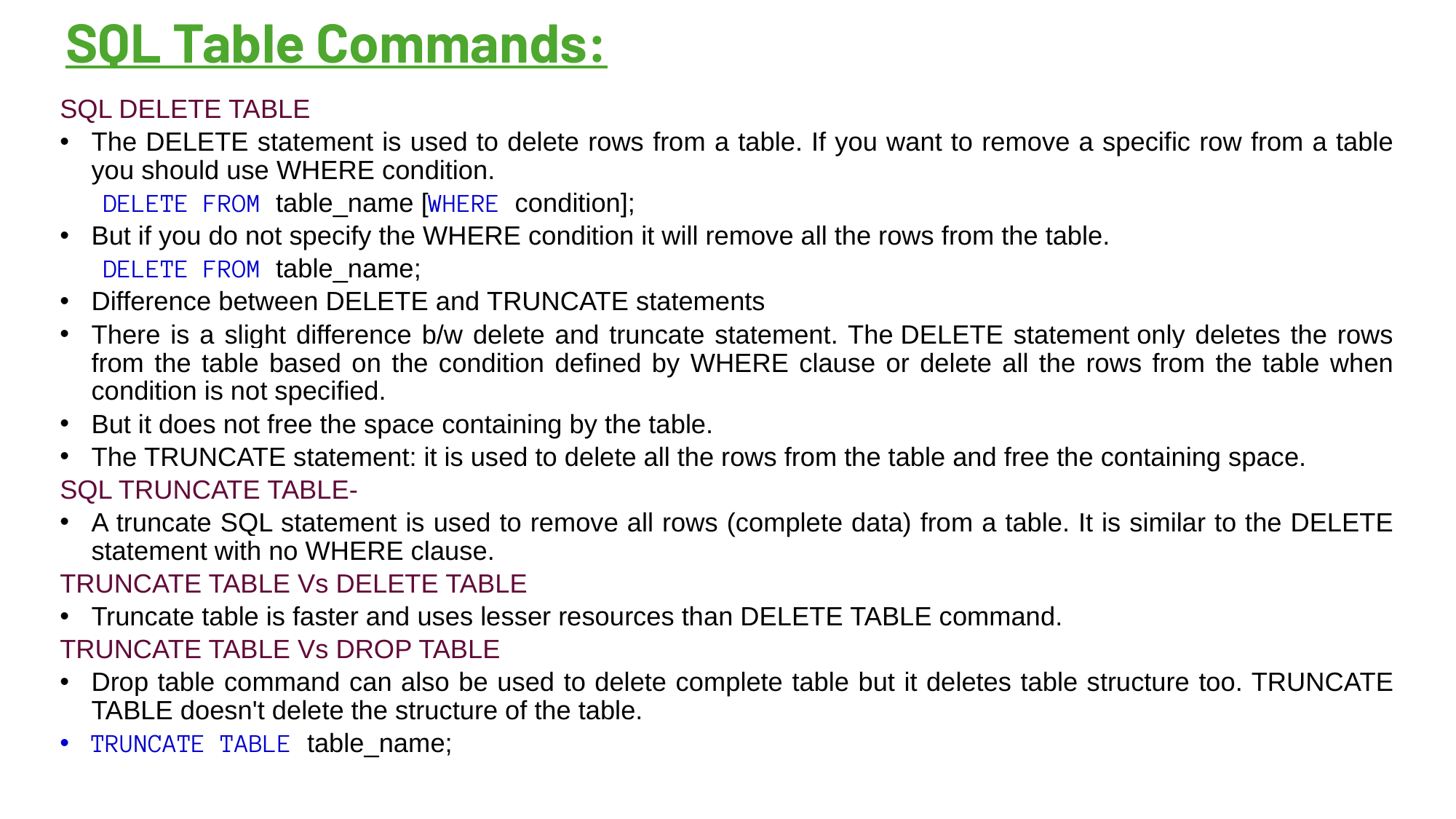

SQL Table Commands:

SQL DELETE TABLE
The DELETE statement is used to delete rows from a table. If you want to remove a specific row from a table you should use WHERE condition.
      DELETE FROM table_name [WHERE condition];
But if you do not specify the WHERE condition it will remove all the rows from the table.
      DELETE FROM table_name;
Difference between DELETE and TRUNCATE statements
There is a slight difference b/w delete and truncate statement. The DELETE statement only deletes the rows from the table based on the condition defined by WHERE clause or delete all the rows from the table when condition is not specified.
But it does not free the space containing by the table.
The TRUNCATE statement: it is used to delete all the rows from the table and free the containing space.
SQL TRUNCATE TABLE-
A truncate SQL statement is used to remove all rows (complete data) from a table. It is similar to the DELETE statement with no WHERE clause.
TRUNCATE TABLE Vs DELETE TABLE
Truncate table is faster and uses lesser resources than DELETE TABLE command.
TRUNCATE TABLE Vs DROP TABLE
Drop table command can also be used to delete complete table but it deletes table structure too. TRUNCATE TABLE doesn't delete the structure of the table.
TRUNCATE TABLE table_name;